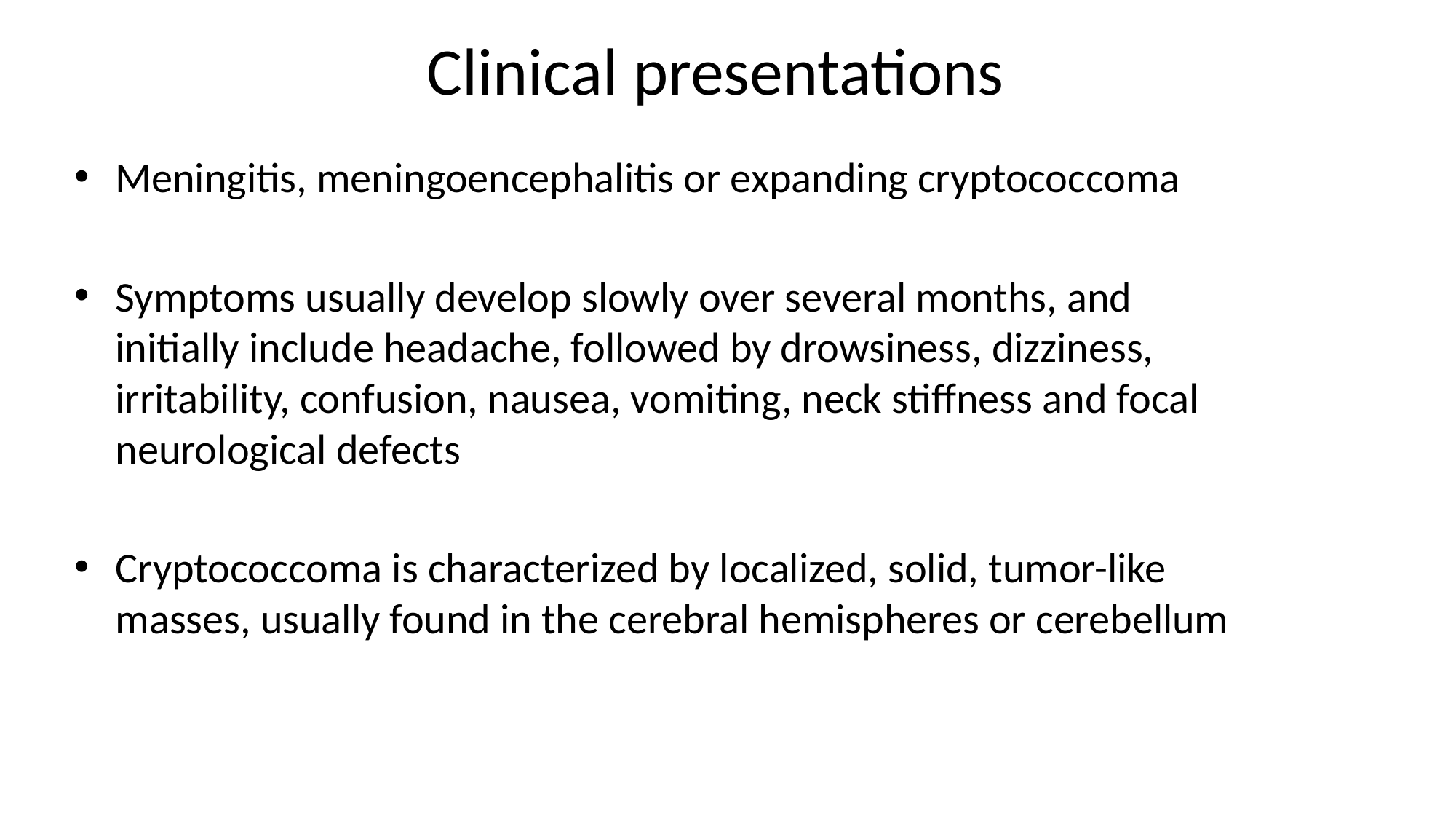

# Clinical presentations
Meningitis, meningoencephalitis or expanding cryptococcoma

Symptoms usually develop slowly over several months, and initially include headache, followed by drowsiness, dizziness, irritability, confusion, nausea, vomiting, neck stiffness and focal neurological defects

Cryptococcoma is characterized by localized, solid, tumor-like masses, usually found in the cerebral hemispheres or cerebellum